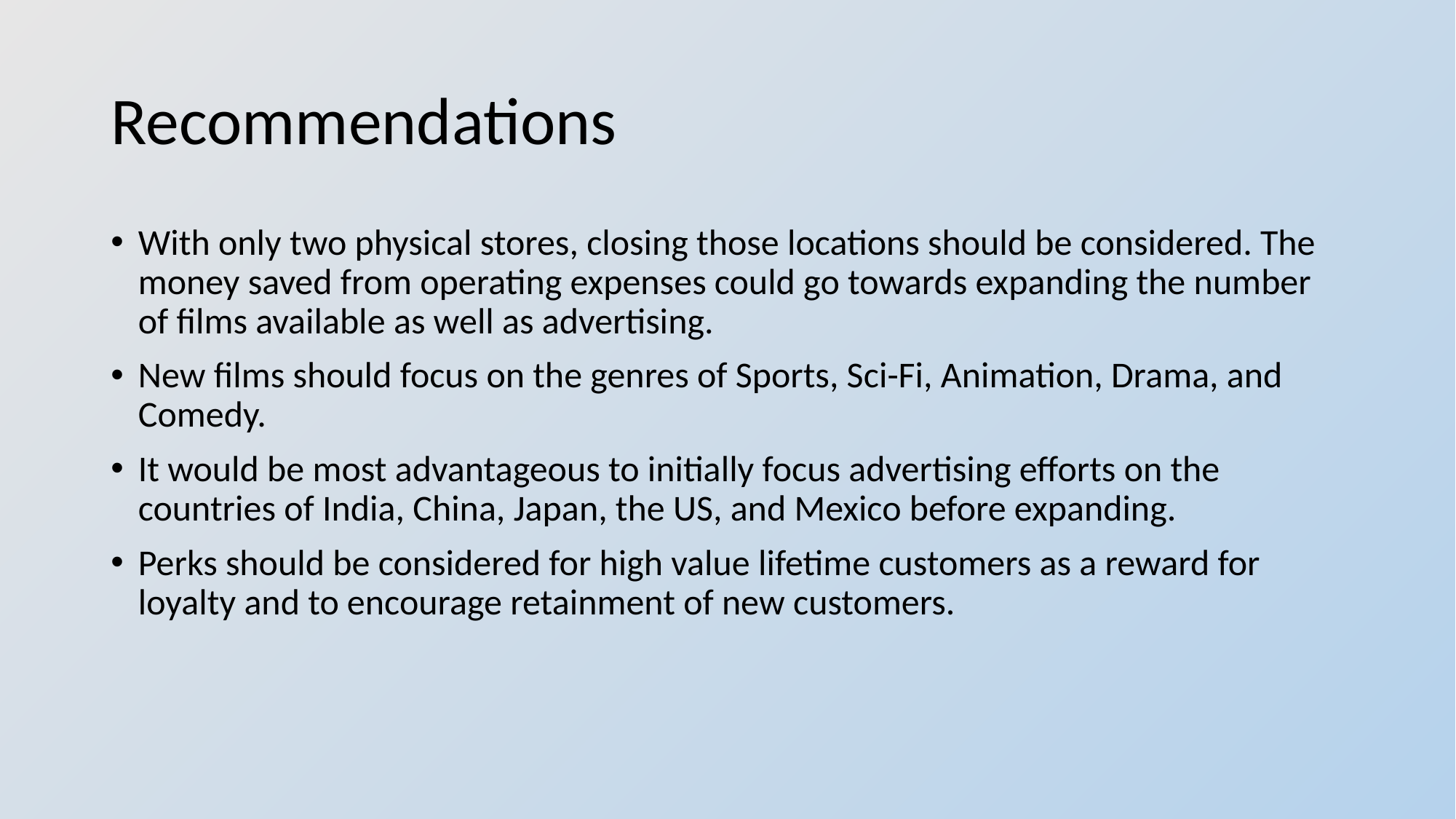

# Recommendations
With only two physical stores, closing those locations should be considered. The money saved from operating expenses could go towards expanding the number of films available as well as advertising.
New films should focus on the genres of Sports, Sci-Fi, Animation, Drama, and Comedy.
It would be most advantageous to initially focus advertising efforts on the countries of India, China, Japan, the US, and Mexico before expanding.
Perks should be considered for high value lifetime customers as a reward for loyalty and to encourage retainment of new customers.